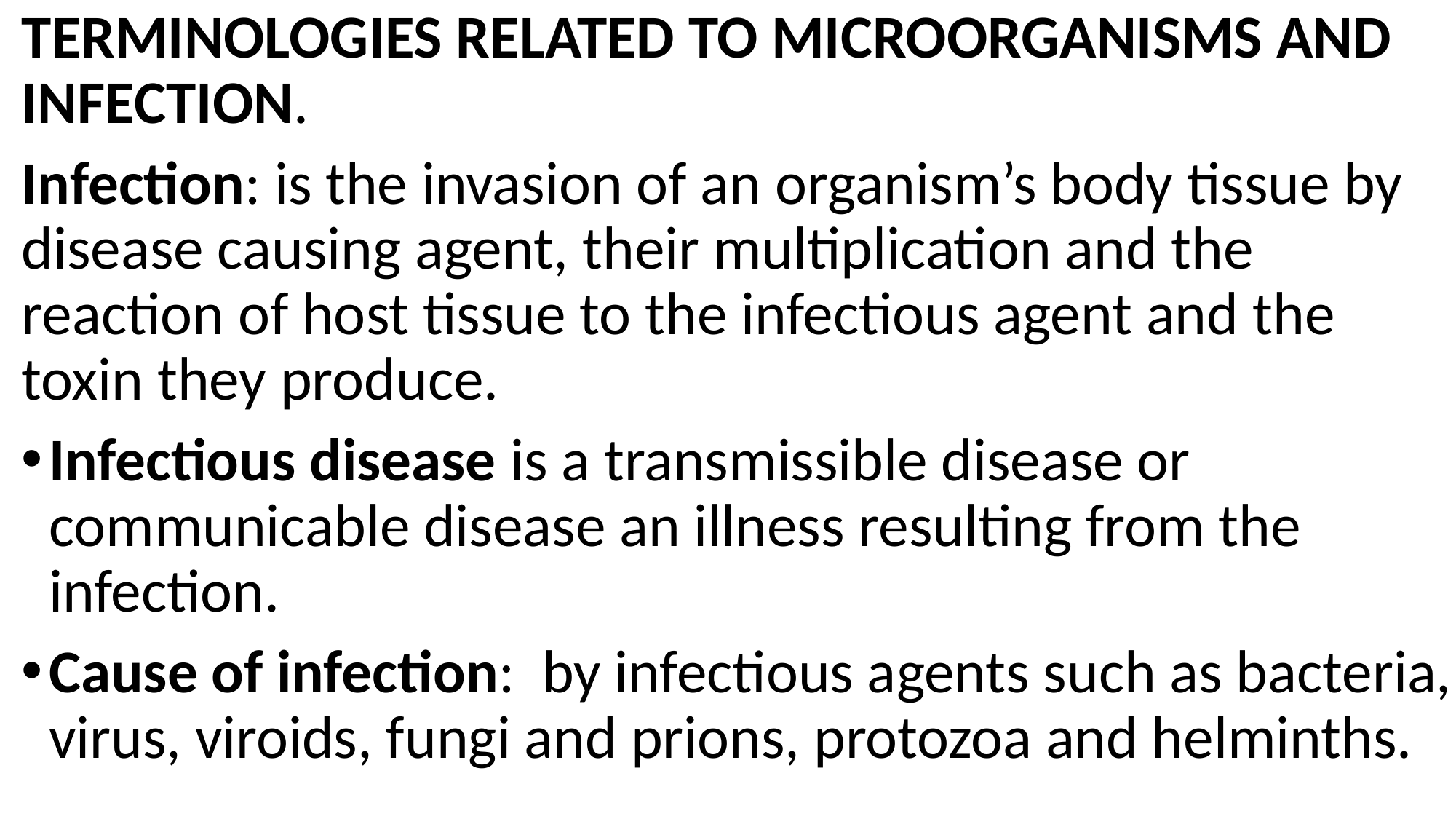

TERMINOLOGIES RELATED TO MICROORGANISMS AND  INFECTION.
Infection: is the invasion of an organism’s body tissue by disease causing agent, their multiplication and the reaction of host tissue to the infectious agent and the toxin they produce.
Infectious disease is a transmissible disease or communicable disease an illness resulting from the infection.
Cause of infection:  by infectious agents such as bacteria, virus, viroids, fungi and prions, protozoa and helminths.